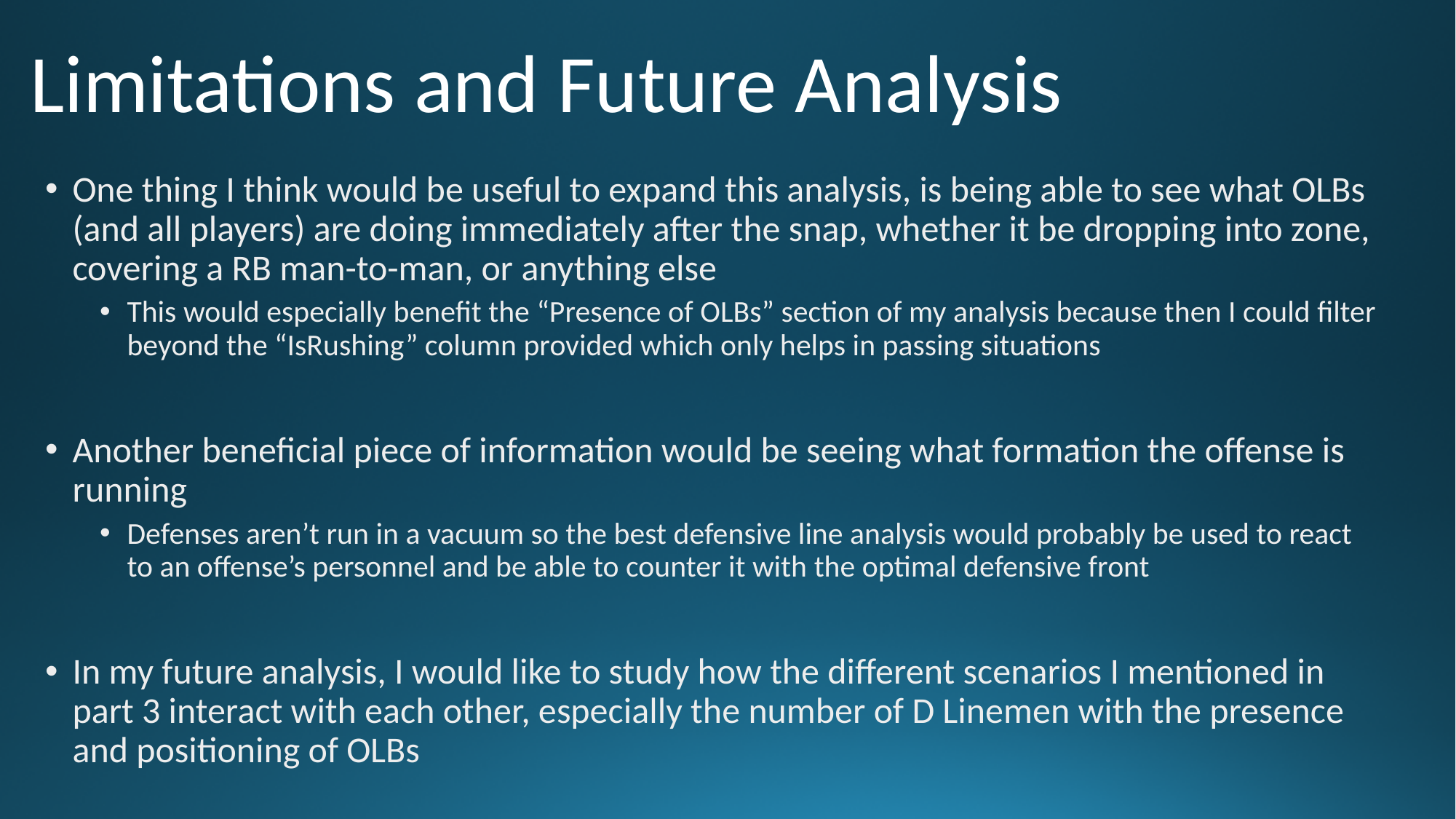

# Limitations and Future Analysis
One thing I think would be useful to expand this analysis, is being able to see what OLBs (and all players) are doing immediately after the snap, whether it be dropping into zone, covering a RB man-to-man, or anything else
This would especially benefit the “Presence of OLBs” section of my analysis because then I could filter beyond the “IsRushing” column provided which only helps in passing situations

Another beneficial piece of information would be seeing what formation the offense is running
Defenses aren’t run in a vacuum so the best defensive line analysis would probably be used to react to an offense’s personnel and be able to counter it with the optimal defensive front

In my future analysis, I would like to study how the different scenarios I mentioned in part 3 interact with each other, especially the number of D Linemen with the presence and positioning of OLBs